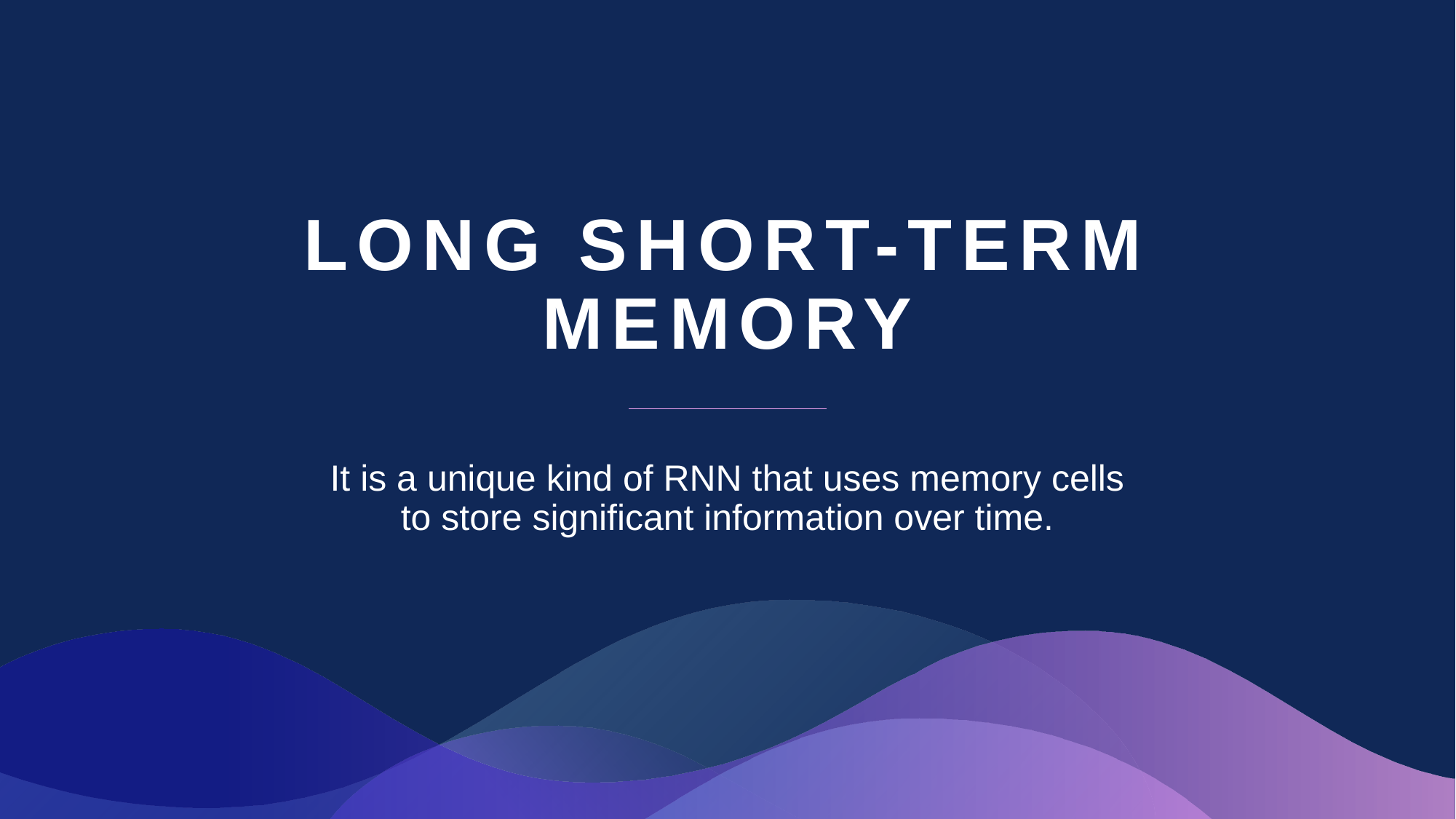

# Long short-term memory
It is a unique kind of RNN that uses memory cells to store significant information over time.